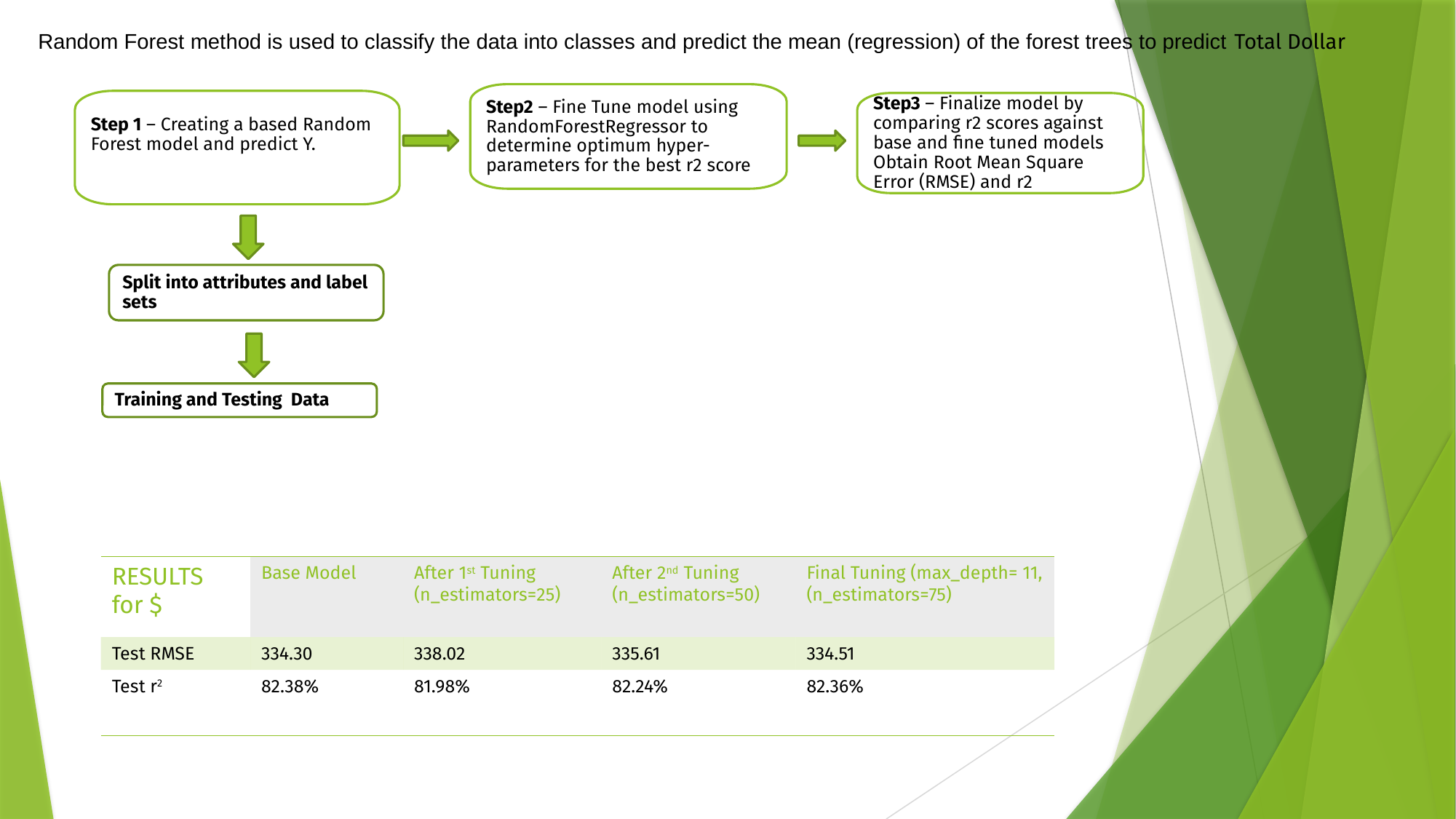

Random Forest method is used to classify the data into classes and predict the mean (regression) of the forest trees to predict Total Dollar
Step2 – Fine Tune model using RandomForestRegressor to determine optimum hyper-parameters for the best r2 score
Step 1 – Creating a based Random Forest model and predict Y.

Step3 – Finalize model by comparing r2 scores against base and fine tuned models
Obtain Root Mean Square Error (RMSE) and r2

Split into attributes and label sets

Training and Testing  Data
| RESULTS for $ | Base Model | After 1st Tuning (n\_estimators=25) | After 2nd Tuning (n\_estimators=50) | Final Tuning (max\_depth= 11, (n\_estimators=75) |
| --- | --- | --- | --- | --- |
| Test RMSE | 334.30 | 338.02 | 335.61 | 334.51 |
| Test r2 | 82.38% | 81.98% | 82.24% | 82.36% |